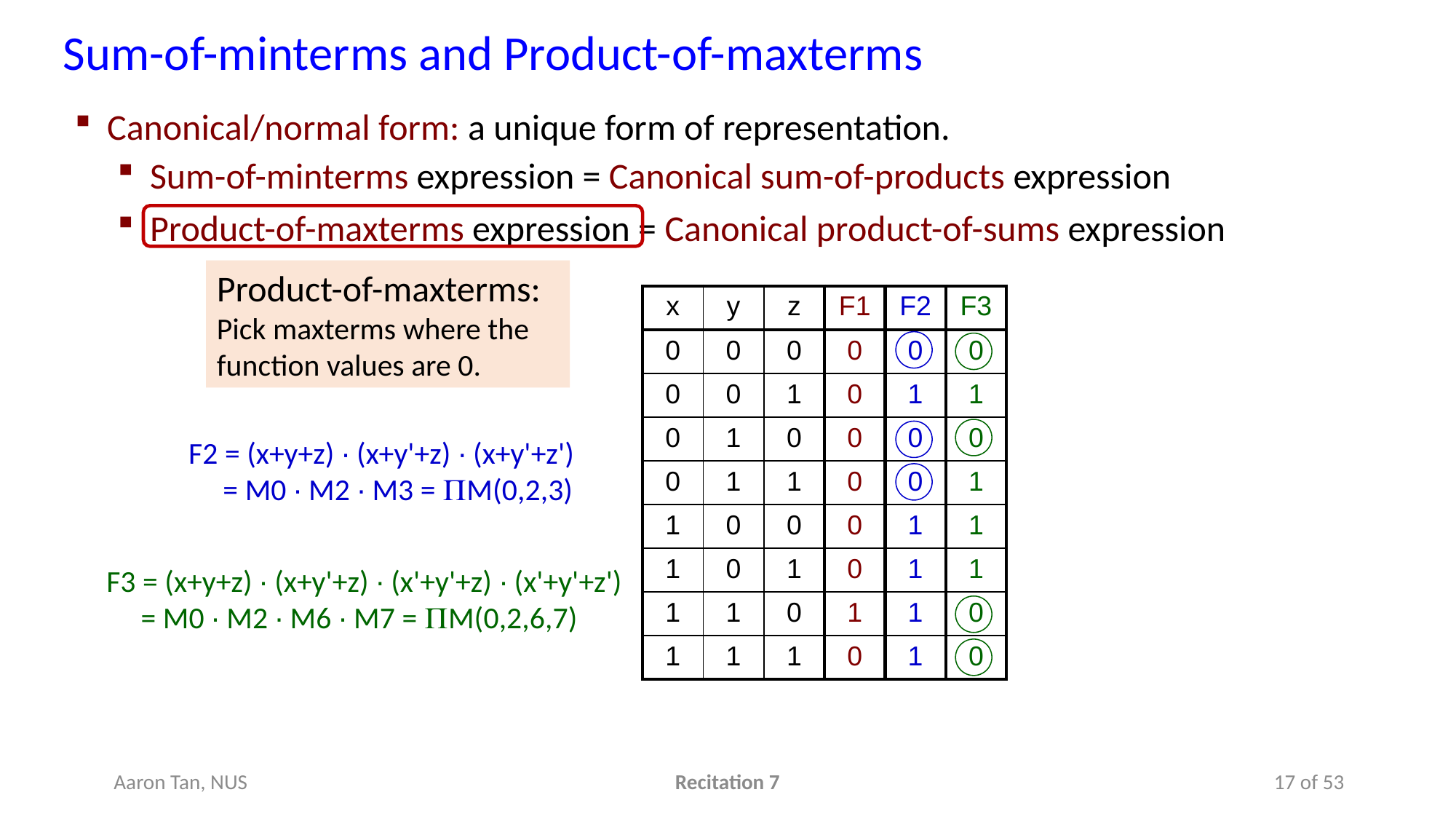

Sum-of-minterms and Product-of-maxterms
Canonical/normal form: a unique form of representation.
Sum-of-minterms expression = Canonical sum-of-products expression
Product-of-maxterms expression = Canonical product-of-sums expression

Product-of-maxterms:
Pick maxterms where the function values are 0.
| x | y | z | F1 | F2 | F3 |
| --- | --- | --- | --- | --- | --- |
| 0 | 0 | 0 | 0 | 0 | 0 |
| 0 | 0 | 1 | 0 | 1 | 1 |
| 0 | 1 | 0 | 0 | 0 | 0 |
| 0 | 1 | 1 | 0 | 0 | 1 |
| 1 | 0 | 0 | 0 | 1 | 1 |
| 1 | 0 | 1 | 0 | 1 | 1 |
| 1 | 1 | 0 | 1 | 1 | 0 |
| 1 | 1 | 1 | 0 | 1 | 0 |

F2 = (x+y+z) ∙ (x+y'+z) ∙ (x+y'+z')
     = M0 ∙ M2 ∙ M3 = ΠM(0,2,3)
F3 = (x+y+z) ∙ (x+y'+z) ∙ (x'+y'+z) ∙ (x'+y'+z')
     = M0 ∙ M2 ∙ M6 ∙ M7 = ΠM(0,2,6,7)
Aaron Tan, NUS
Recitation 7
17 of 53